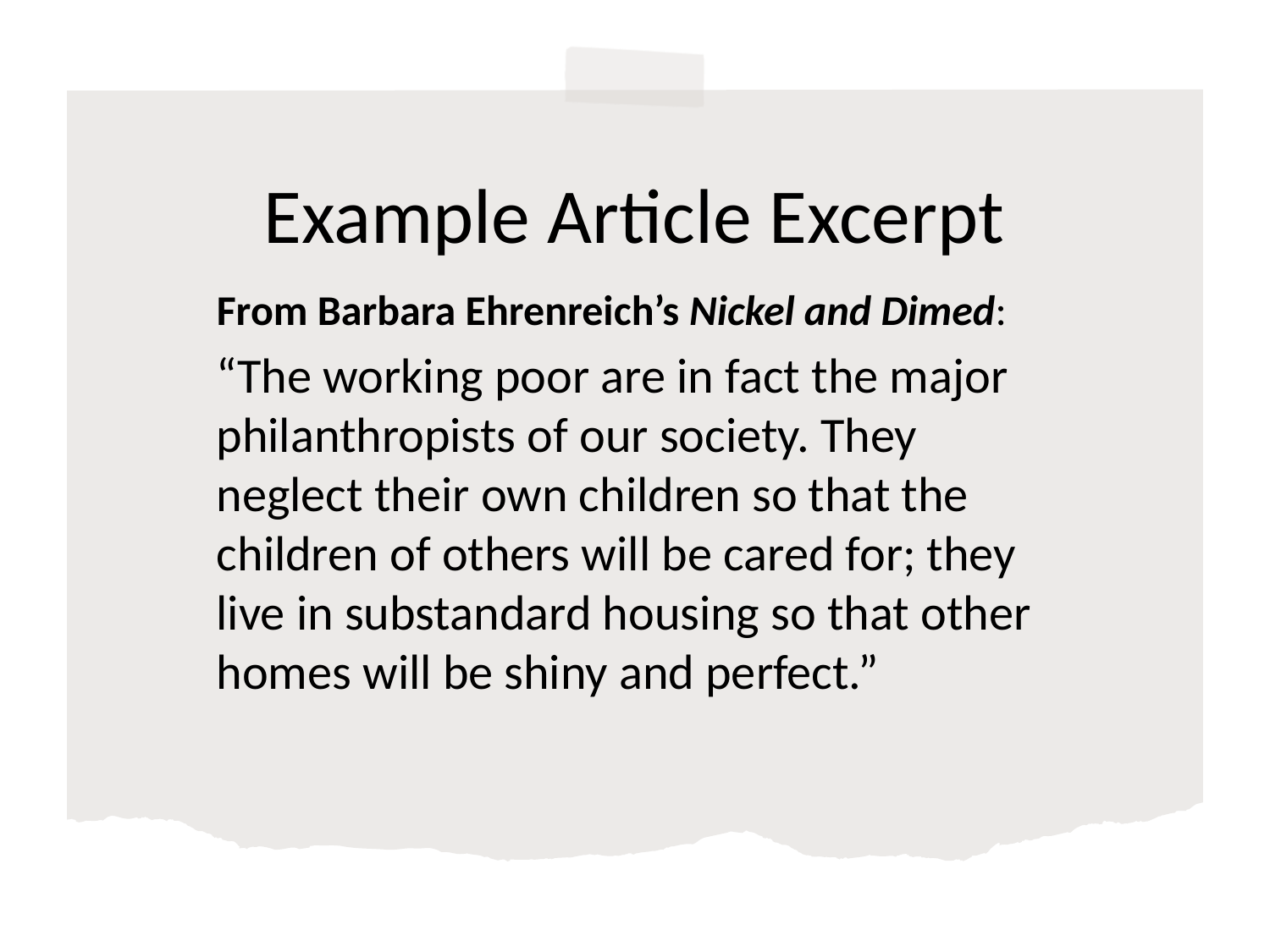

# Example Article Excerpt
From Barbara Ehrenreich’s Nickel and Dimed:
“The working poor are in fact the major philanthropists of our society. They neglect their own children so that the children of others will be cared for; they live in substandard housing so that other homes will be shiny and perfect.”